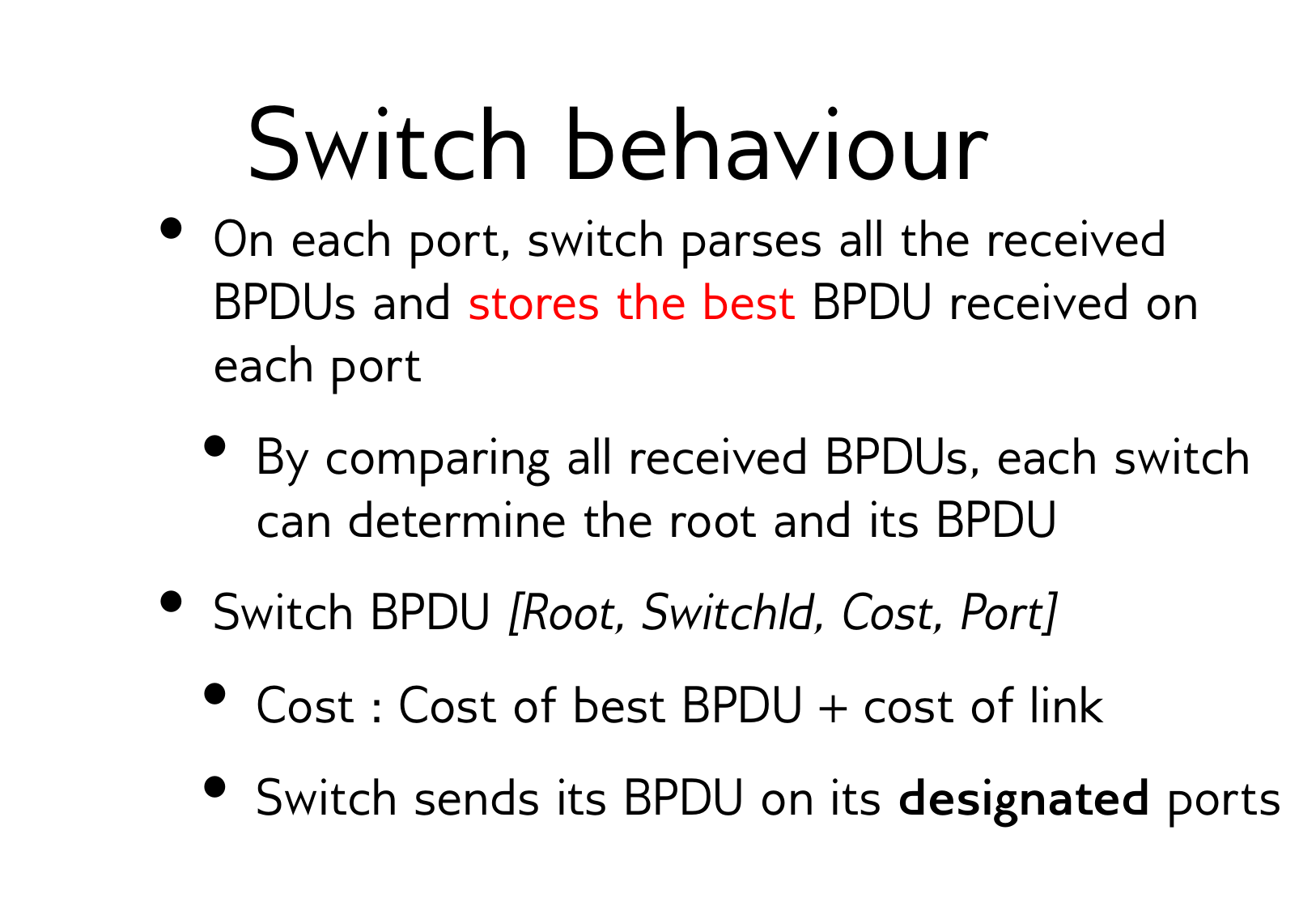

# Switch behaviour
On each port, switch parses all the received BPDUs and stores the best BPDU received on each port
By comparing all received BPDUs, each switch can determine the root and its BPDU
Switch BPDU [Root, SwitchId, Cost, Port]
Cost : Cost of best BPDU + cost of link
Switch sends its BPDU on its designated ports